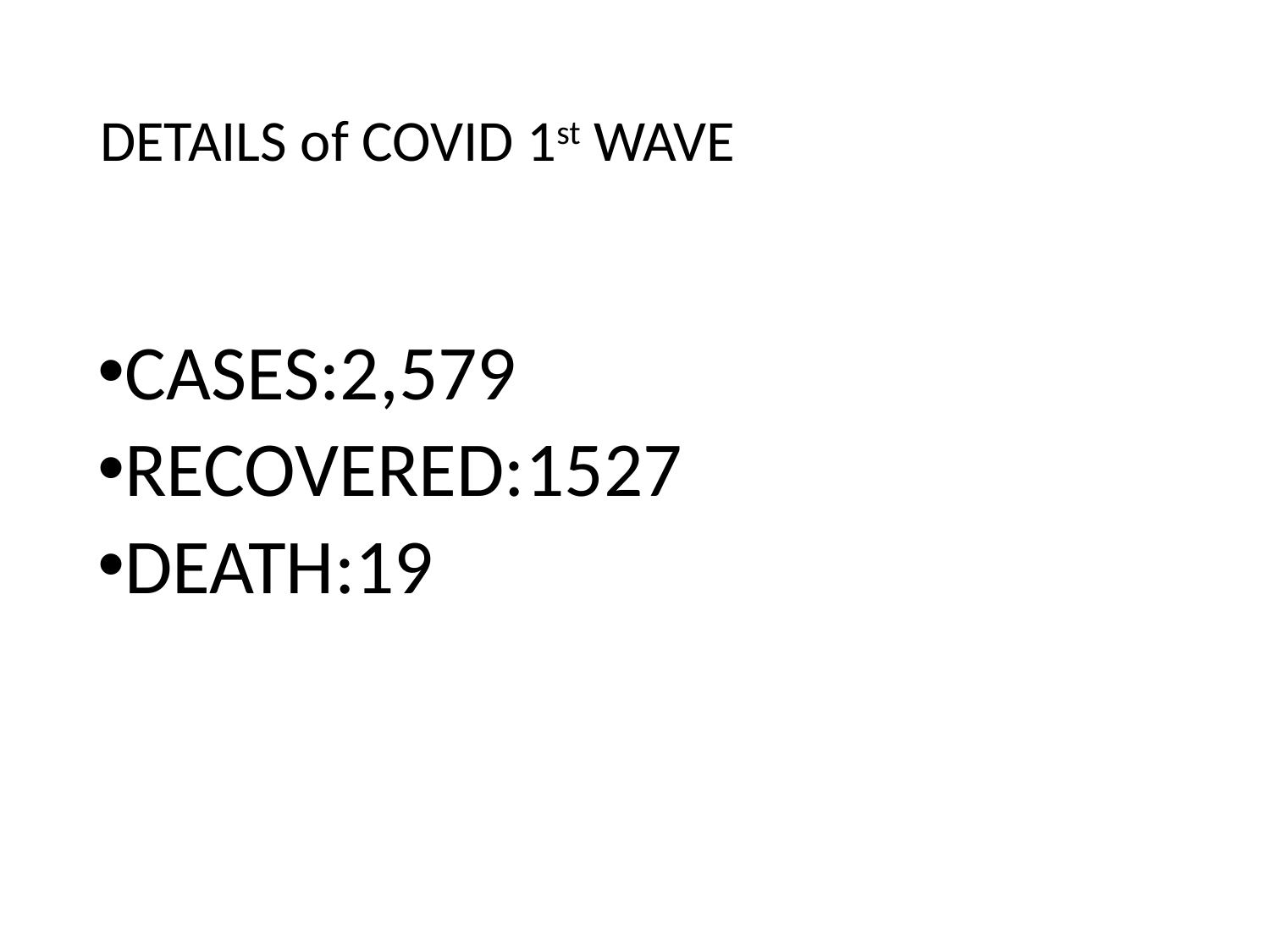

# DETAILS of COVID 1st WAVE
CASES:2,579
RECOVERED:1527
DEATH:19